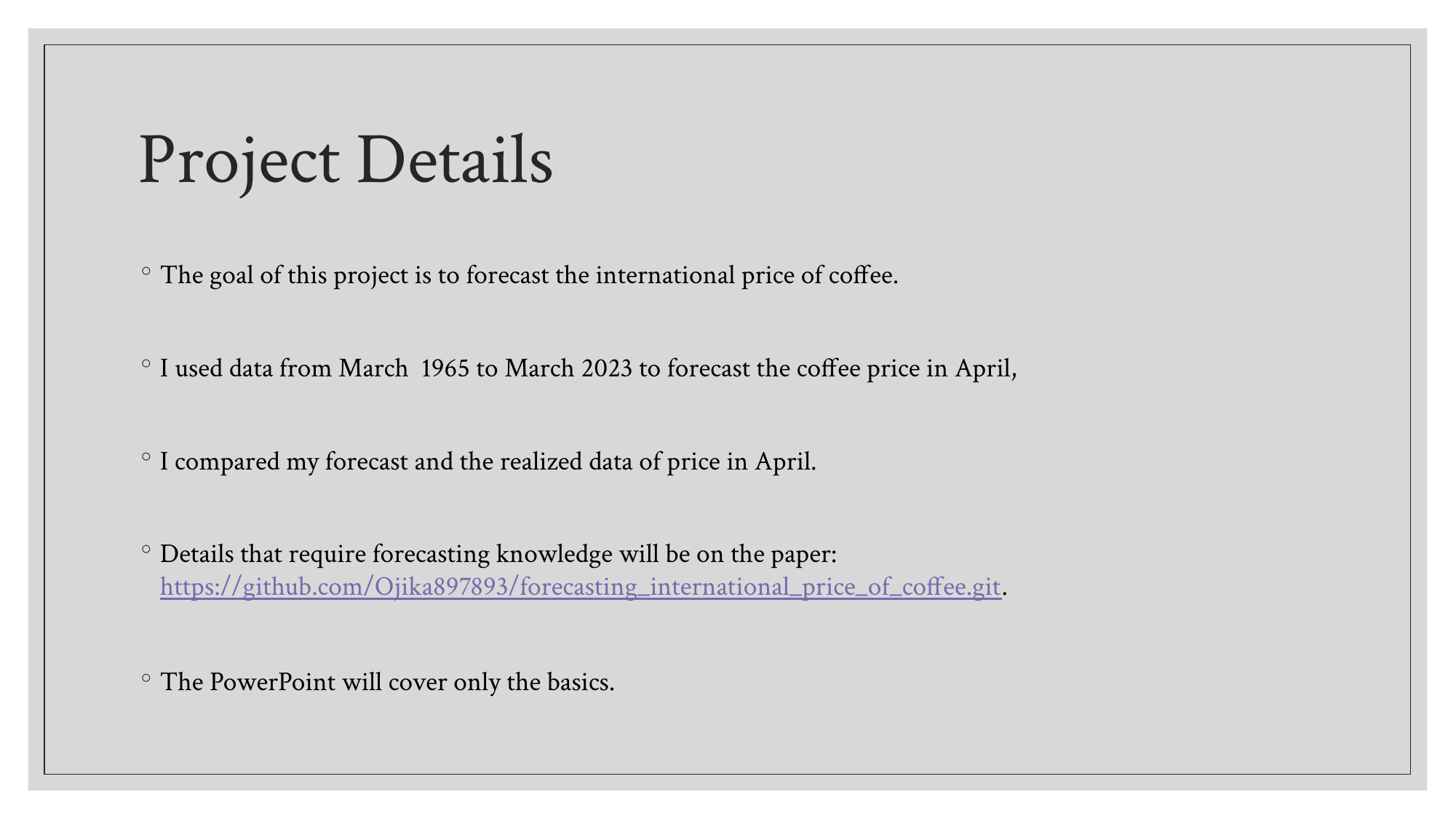

# Project Details
The goal of this project is to forecast the international price of coffee.

I used data from March  1965 to March 2023 to forecast the coffee price in April,

I compared my forecast and the realized data of price in April.

Details that require forecasting knowledge will be on the paper: https://github.com/Ojika897893/forecasting_international_price_of_coffee.git.

The PowerPoint will cover only the basics.